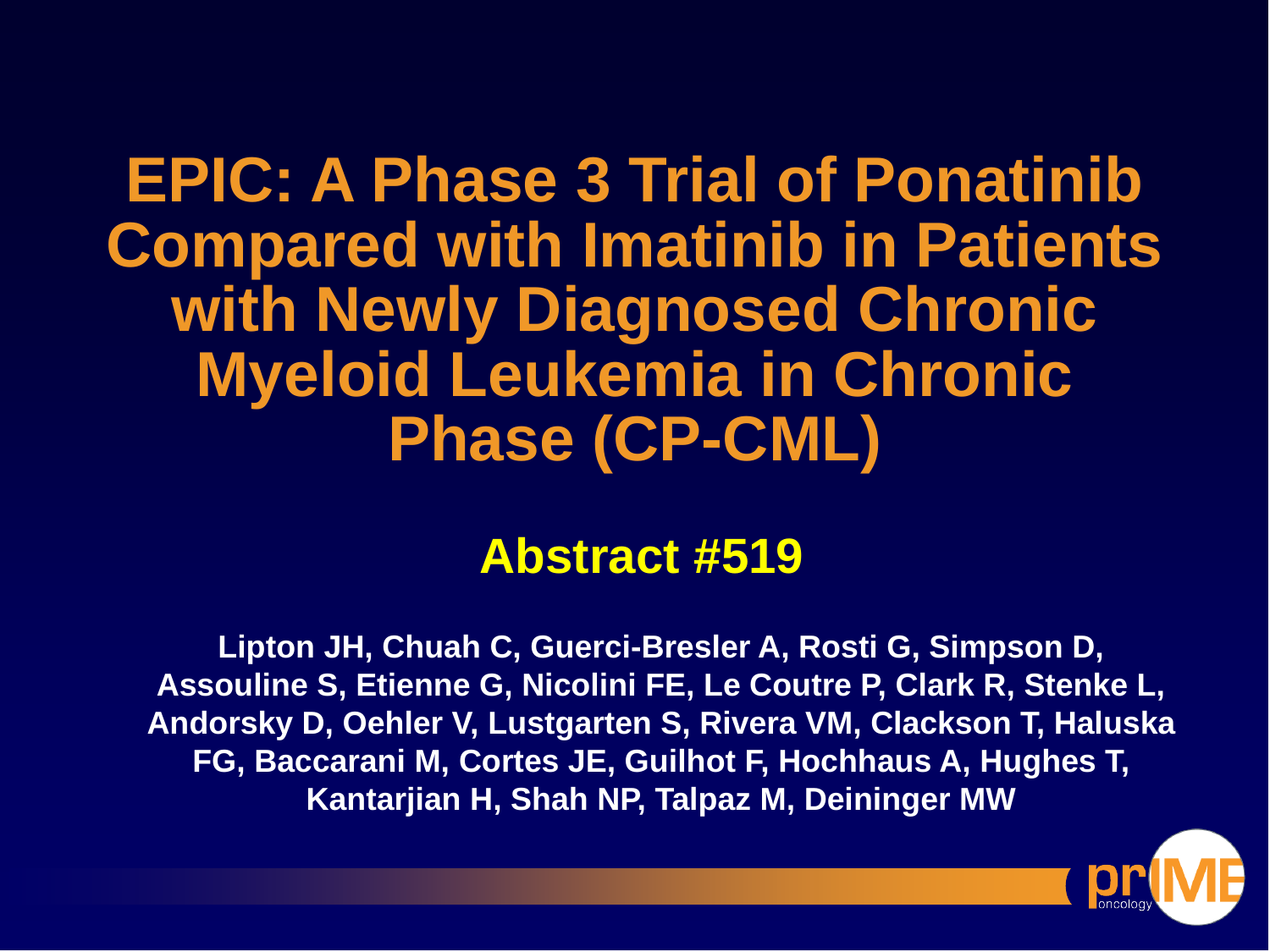

# EPIC: A Phase 3 Trial of Ponatinib Compared with Imatinib in Patients with Newly Diagnosed Chronic Myeloid Leukemia in Chronic Phase (CP-CML)
Abstract #519

Lipton JH, Chuah C, Guerci-Bresler A, Rosti G, Simpson D, Assouline S, Etienne G, Nicolini FE, Le Coutre P, Clark R, Stenke L, Andorsky D, Oehler V, Lustgarten S, Rivera VM, Clackson T, Haluska FG, Baccarani M, Cortes JE, Guilhot F, Hochhaus A, Hughes T, Kantarjian H, Shah NP, Talpaz M, Deininger MW